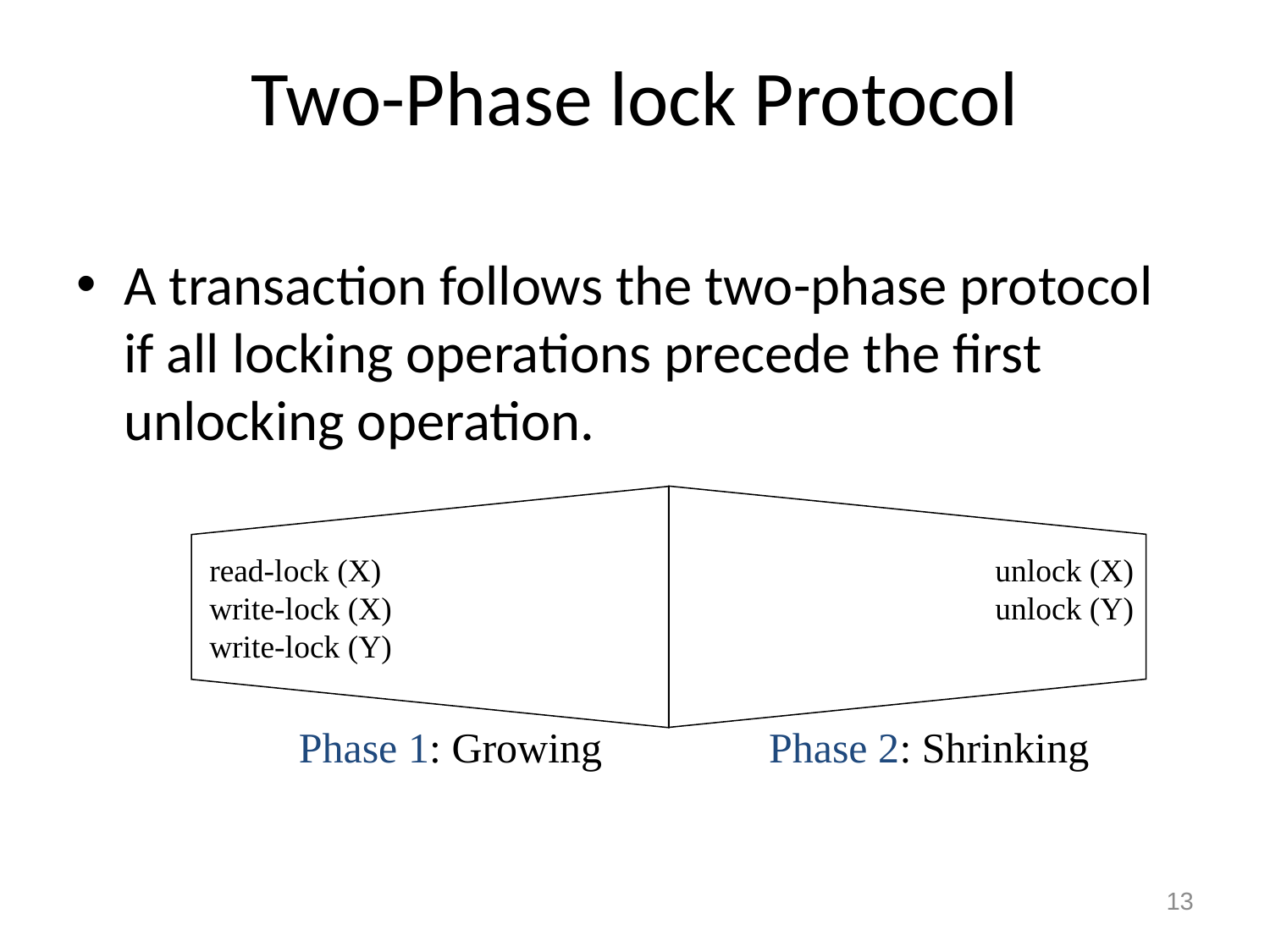

# Two-Phase lock Protocol
A transaction follows the two-phase protocol if all locking operations precede the first unlocking operation.

unlock (X)
unlock (Y)
Phase 2: Shrinking

read-lock (X)
write-lock (X)
write-lock (Y)
Phase 1: Growing
13